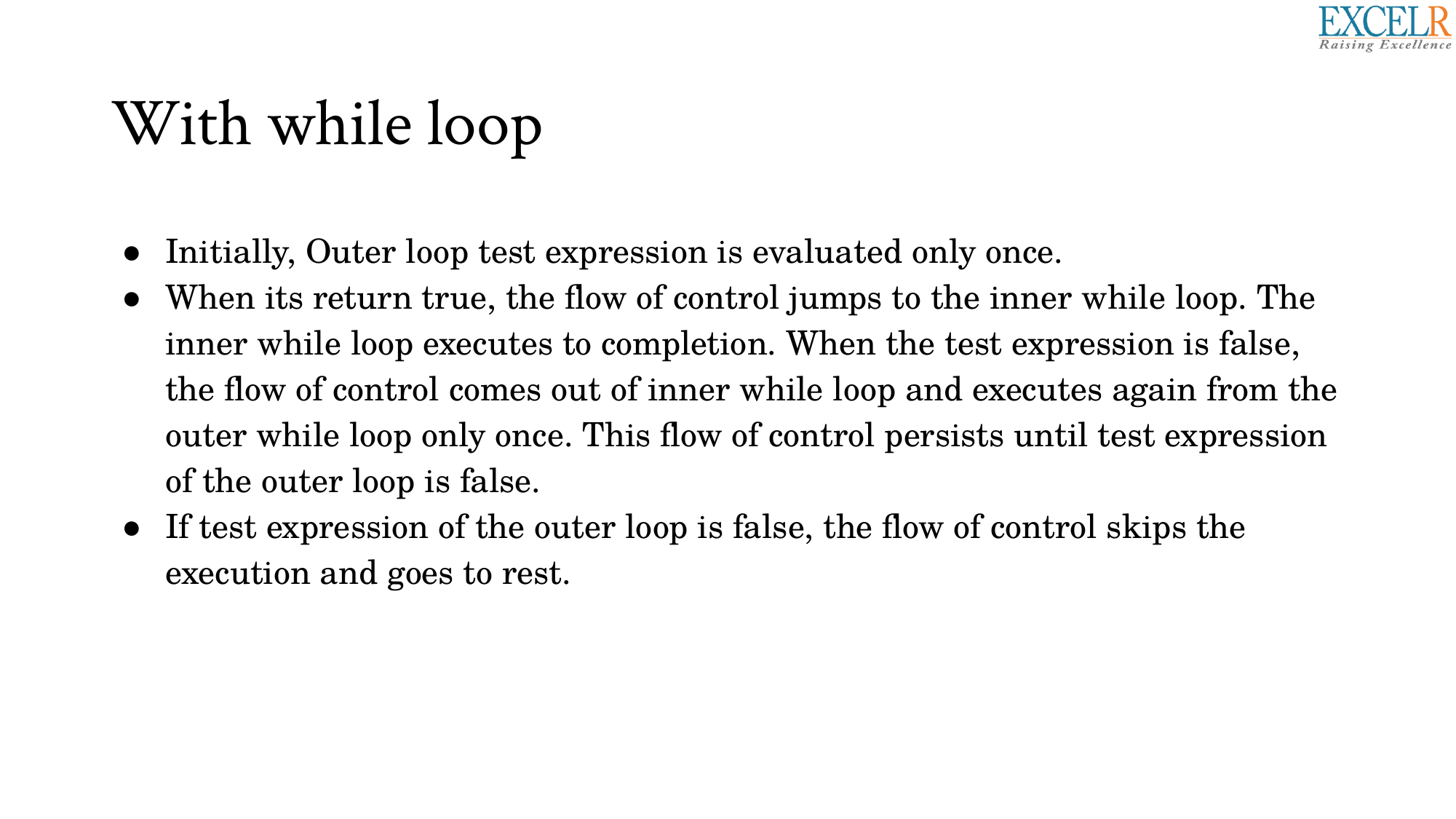

# With while loop
Initially, Outer loop test expression is evaluated only once.
When its return true, the flow of control jumps to the inner while loop. The inner while loop executes to completion. When the test expression is false, the flow of control comes out of inner while loop and executes again from the outer while loop only once. This flow of control persists until test expression of the outer loop is false.
If test expression of the outer loop is false, the flow of control skips the execution and goes to rest.